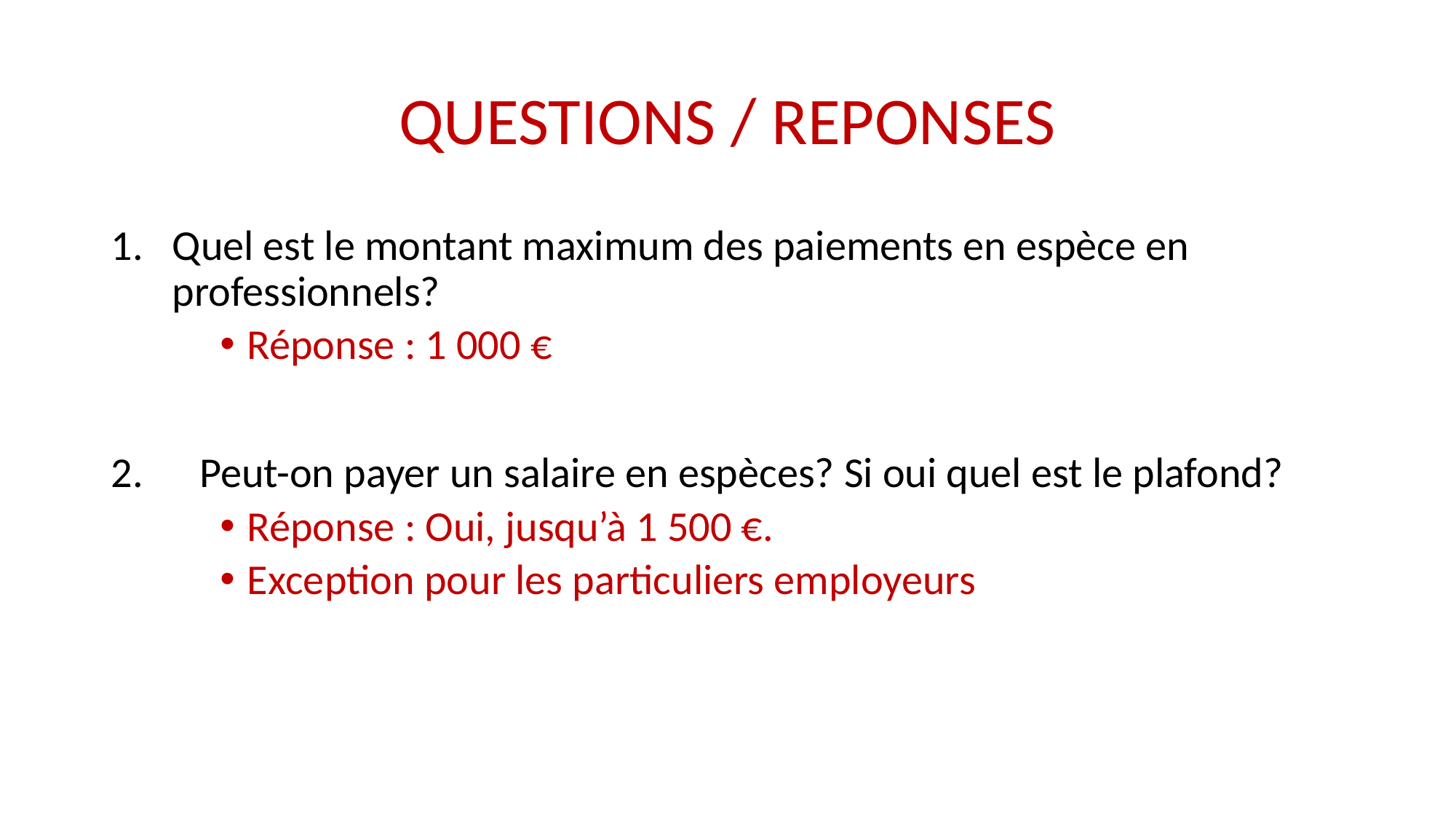

# QUESTIONS / REPONSES
Quel est le montant maximum des paiements en espèce en professionnels?
Réponse : 1 000 €

Peut-on payer un salaire en espèces? Si oui quel est le plafond?
Réponse : Oui, jusqu’à 1 500 €.
Exception pour les particuliers employeurs